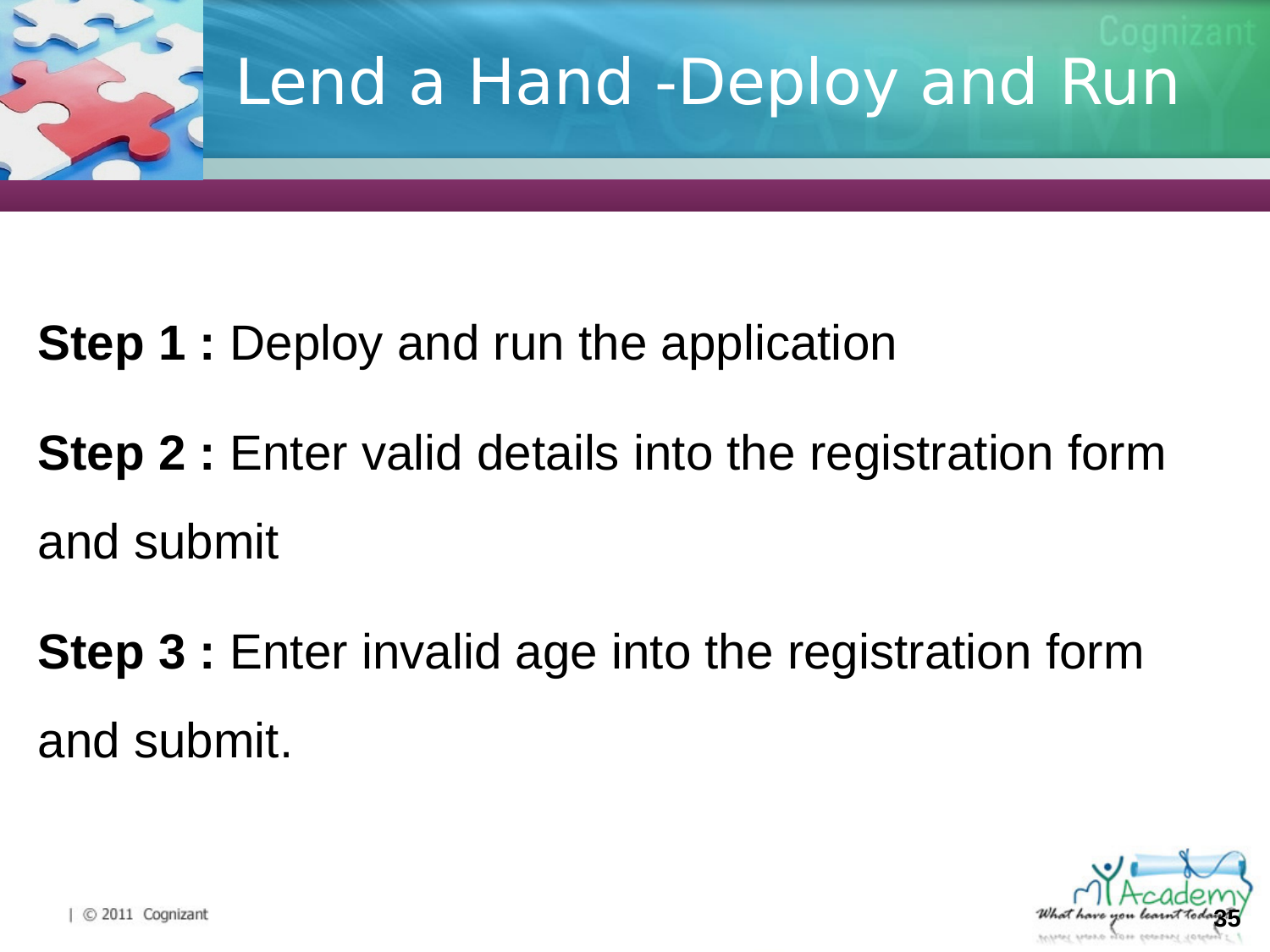

# Lend a Hand -Deploy and Run
Step 1 : Deploy and run the application
Step 2 : Enter valid details into the registration form and submit
Step 3 : Enter invalid age into the registration form and submit.
35